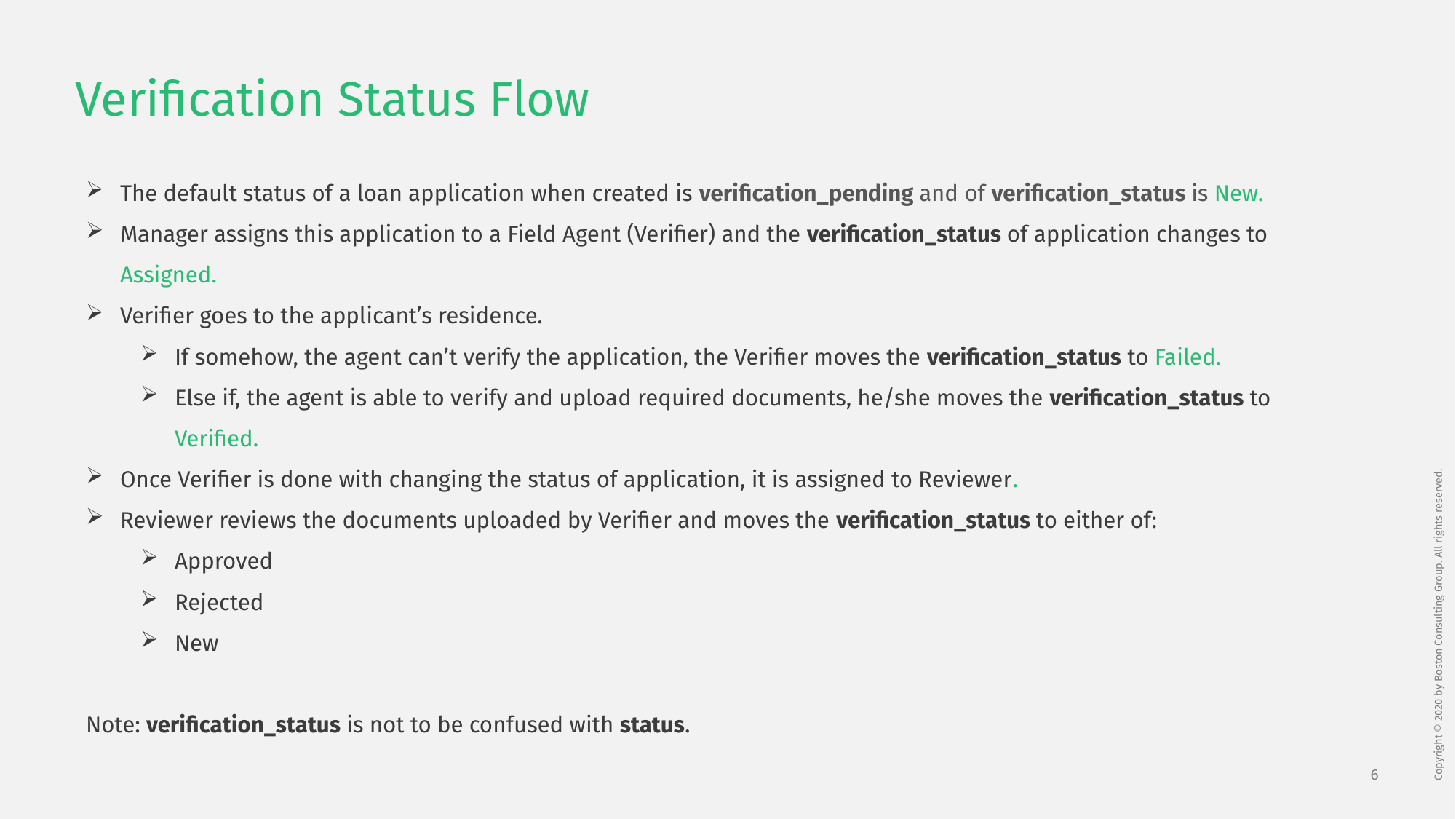

# Verification Status Flow
The default status of a loan application when created is verification_pending and of verification_status is New.
Manager assigns this application to a Field Agent (Verifier) and the verification_status of application changes to Assigned.
Verifier goes to the applicant’s residence.
If somehow, the agent can’t verify the application, the Verifier moves the verification_status to Failed.
Else if, the agent is able to verify and upload required documents, he/she moves the verification_status to Verified.
Once Verifier is done with changing the status of application, it is assigned to Reviewer.
Reviewer reviews the documents uploaded by Verifier and moves the verification_status to either of:
Approved
Rejected
New

Note: verification_status is not to be confused with status.